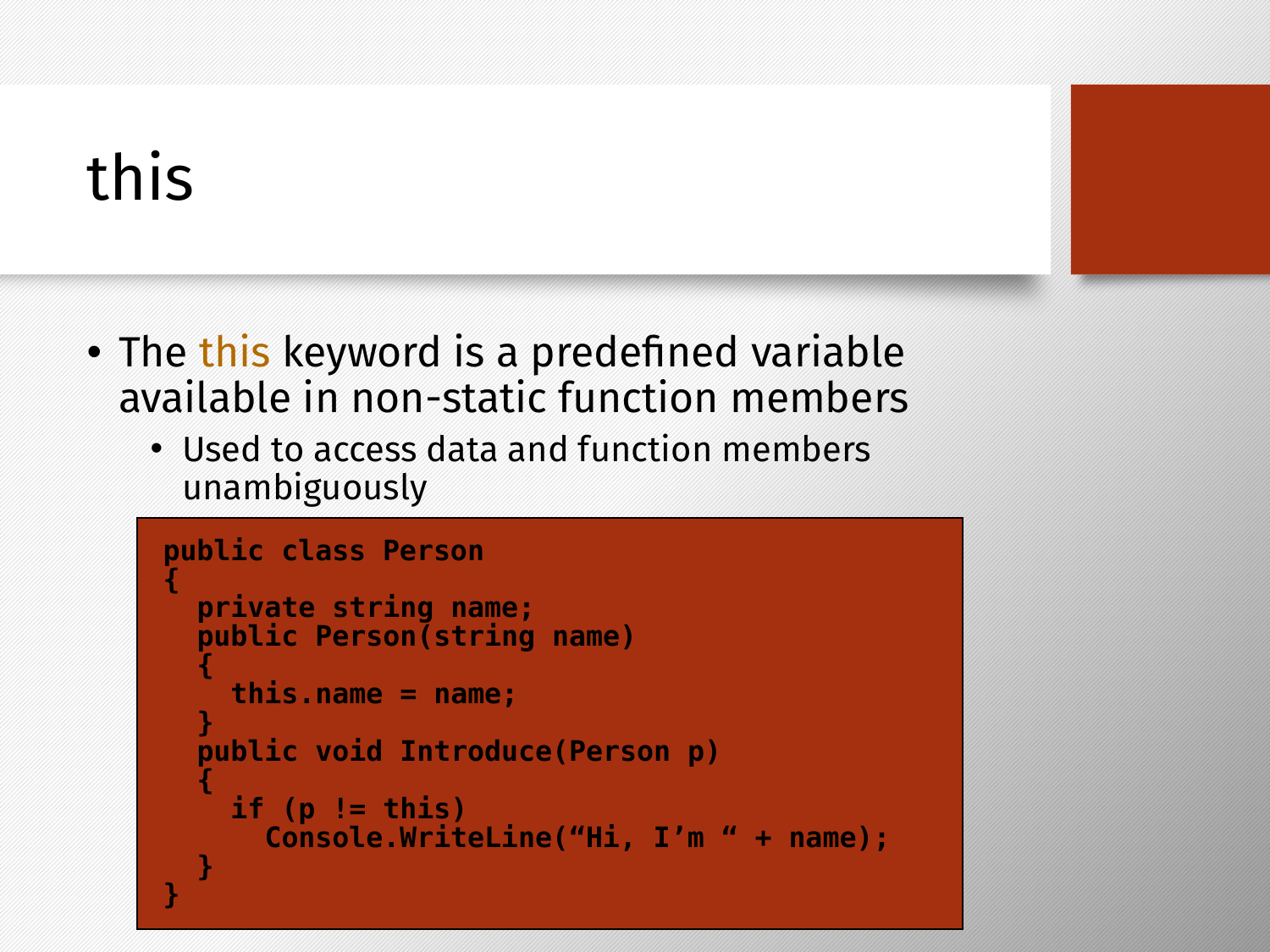

# this
The this keyword is a predefined variable available in non-static function members
Used to access data and function members unambiguously
public class Person
{
  private string name;
  public Person(string name)
  {
    this.name = name;
  }
  public void Introduce(Person p)
  {
    if (p != this)
      Console.WriteLine(“Hi, I’m “ + name);
  }
}